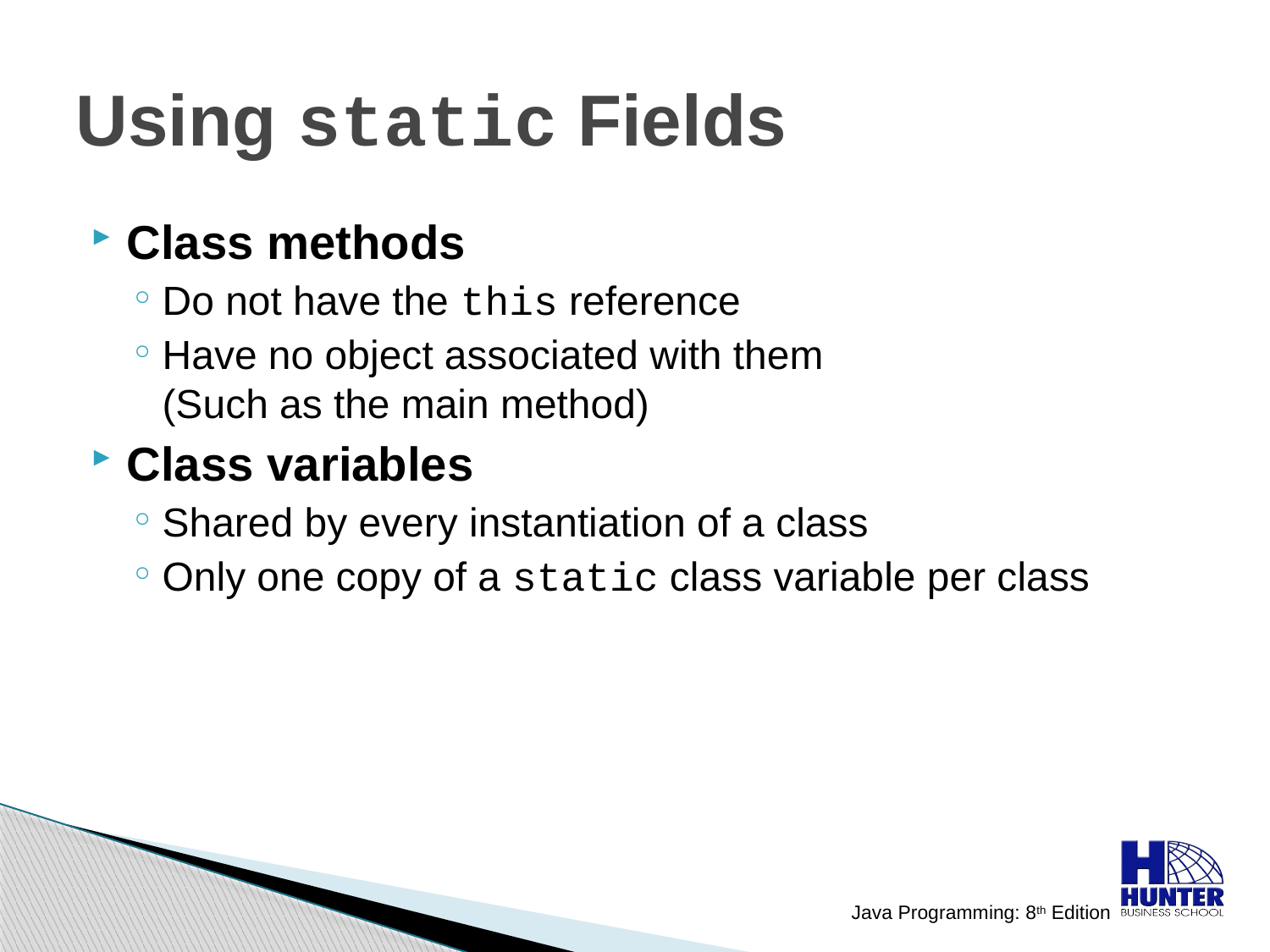

# Using static Fields
Class methods
Do not have the this reference
Have no object associated with them
(Such as the main method)
Class variables
Shared by every instantiation of a class
Only one copy of a static class variable per class